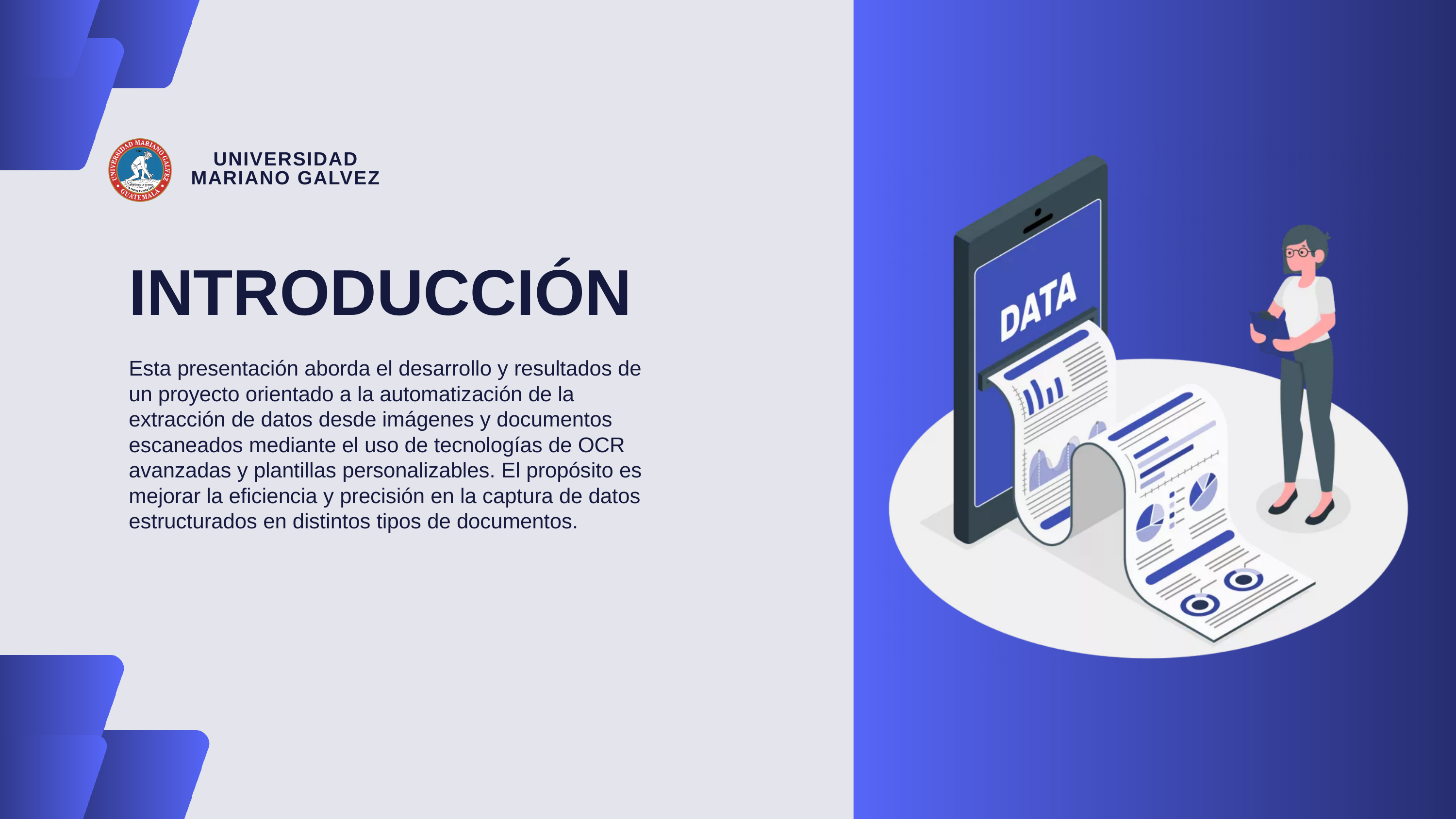

UNIVERSIDAD
MARIANO GALVEZ
INTRODUCCIÓN
Esta presentación aborda el desarrollo y resultados de un proyecto orientado a la automatización de la extracción de datos desde imágenes y documentos escaneados mediante el uso de tecnologías de OCR avanzadas y plantillas personalizables. El propósito es mejorar la eficiencia y precisión en la captura de datos estructurados en distintos tipos de documentos.